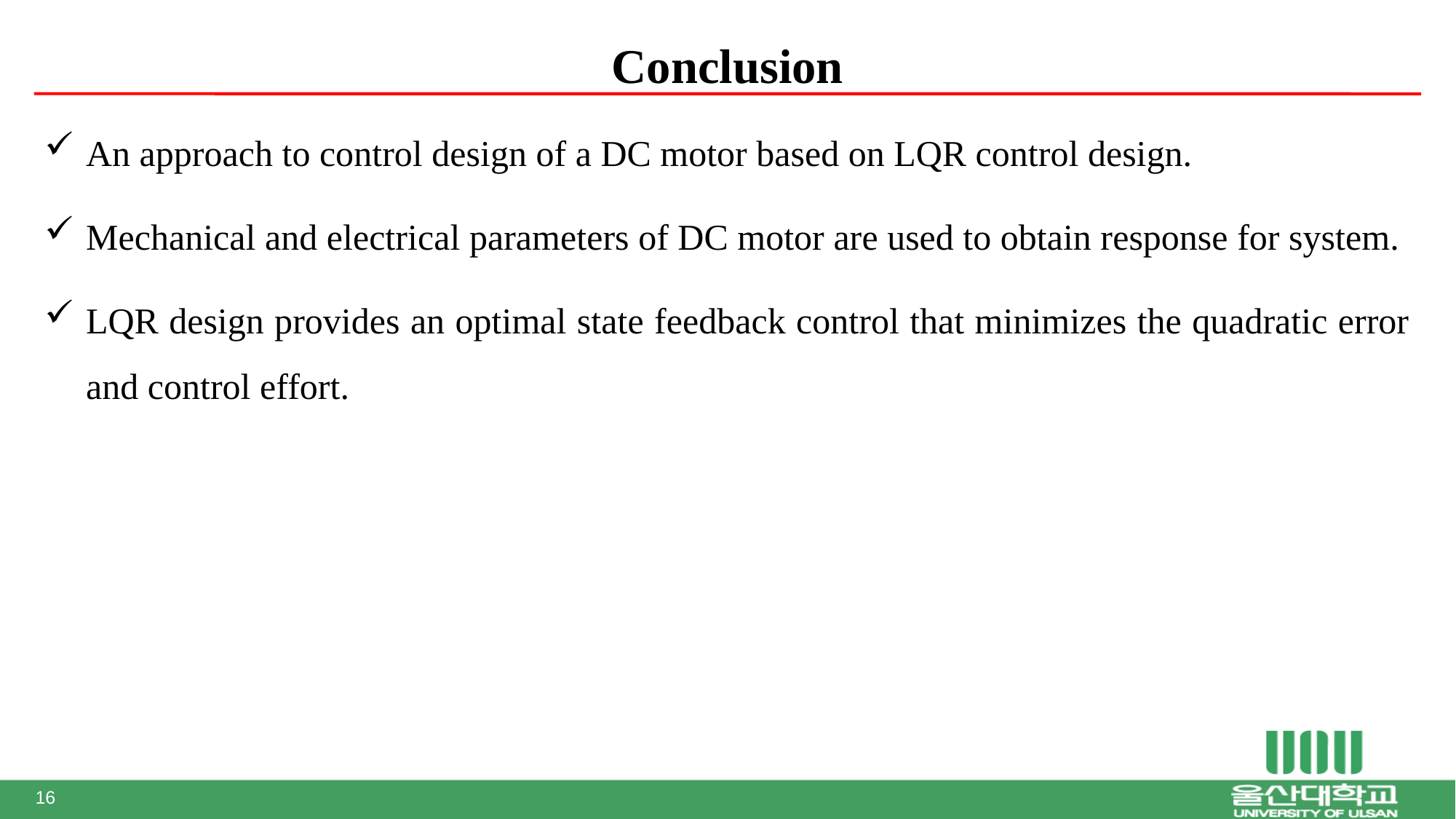

# Conclusion
An approach to control design of a DC motor based on LQR control design.
Mechanical and electrical parameters of DC motor are used to obtain response for system.
LQR design provides an optimal state feedback control that minimizes the quadratic error and control effort.